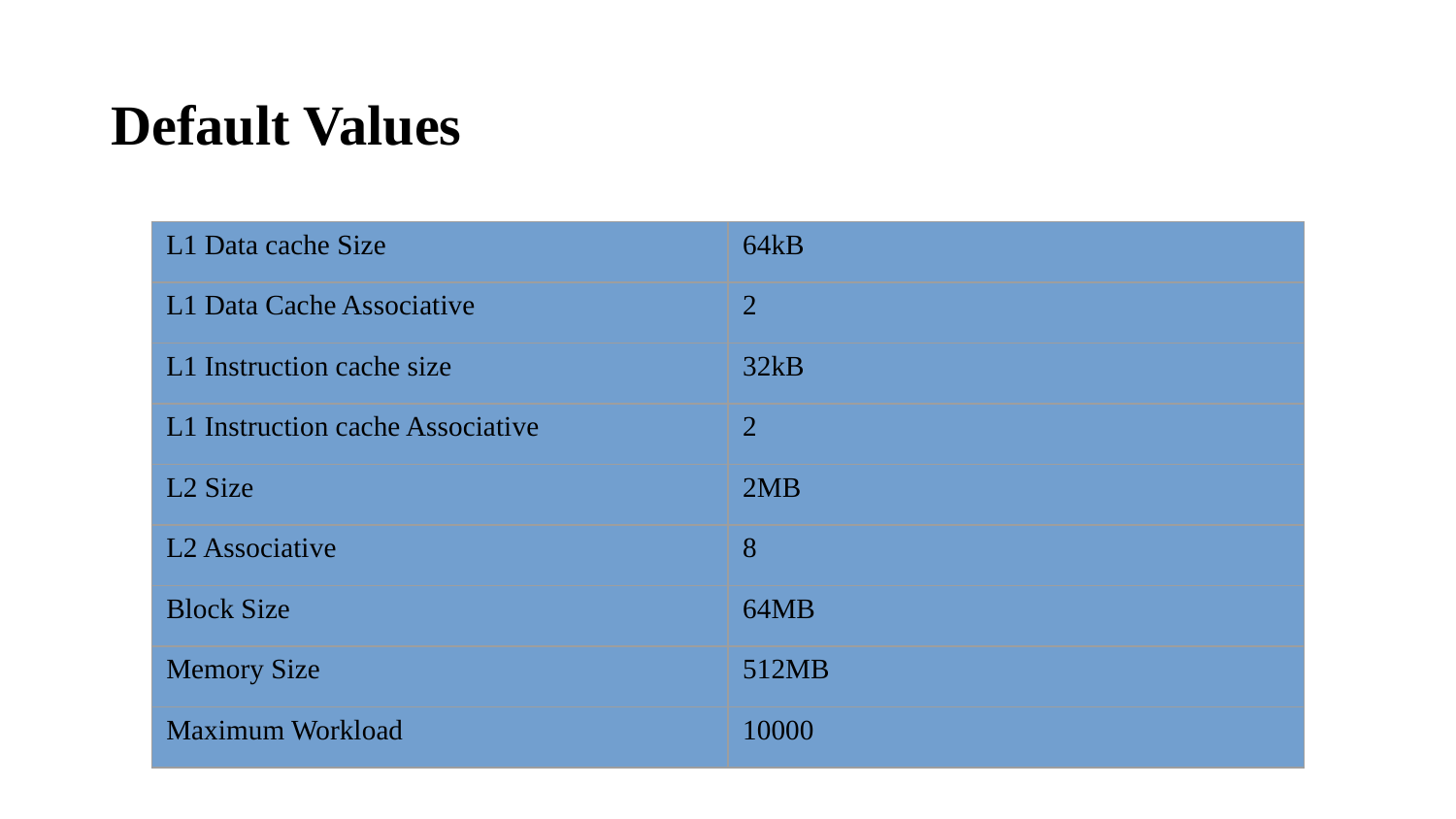

Default Values

| L1 Data cache Size | 64kB |
| --- | --- |
| L1 Data Cache Associative | 2 |
| L1 Instruction cache size | 32kB |
| L1 Instruction cache Associative | 2 |
| L2 Size | 2MB |
| L2 Associative | 8 |
| Block Size | 64MB |
| Memory Size | 512MB |
| Maximum Workload | 10000 |